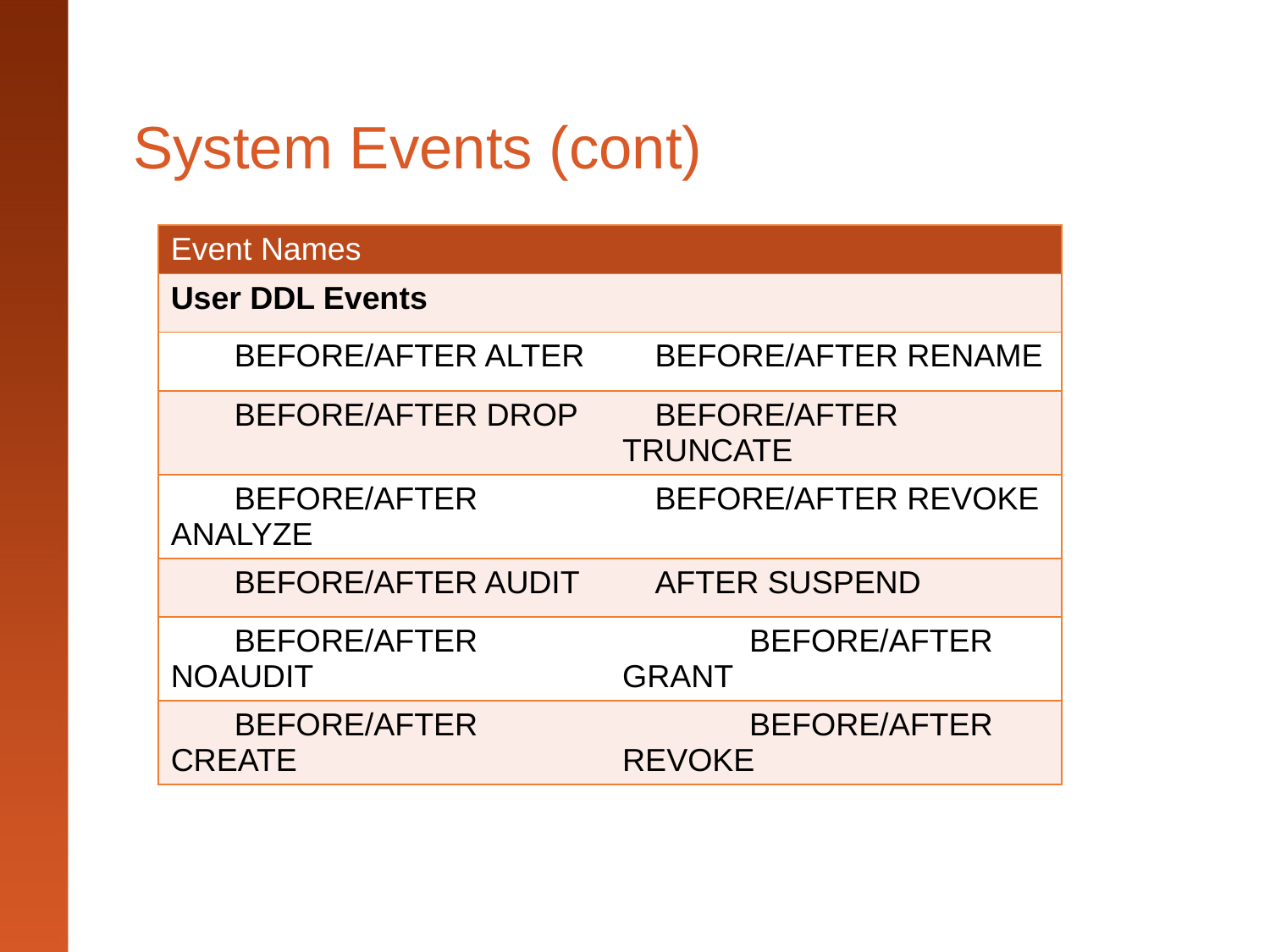

# System Events (cont)

| Event Names |  |
| --- | --- |
| User DDL Events |  |
| BEFORE/AFTER ALTER | BEFORE/AFTER RENAME |
| BEFORE/AFTER DROP | BEFORE/AFTER TRUNCATE |
| BEFORE/AFTER ANALYZE | BEFORE/AFTER REVOKE |
| BEFORE/AFTER AUDIT | AFTER SUSPEND |
| BEFORE/AFTER NOAUDIT | BEFORE/AFTER GRANT |
| BEFORE/AFTER CREATE | BEFORE/AFTER REVOKE |